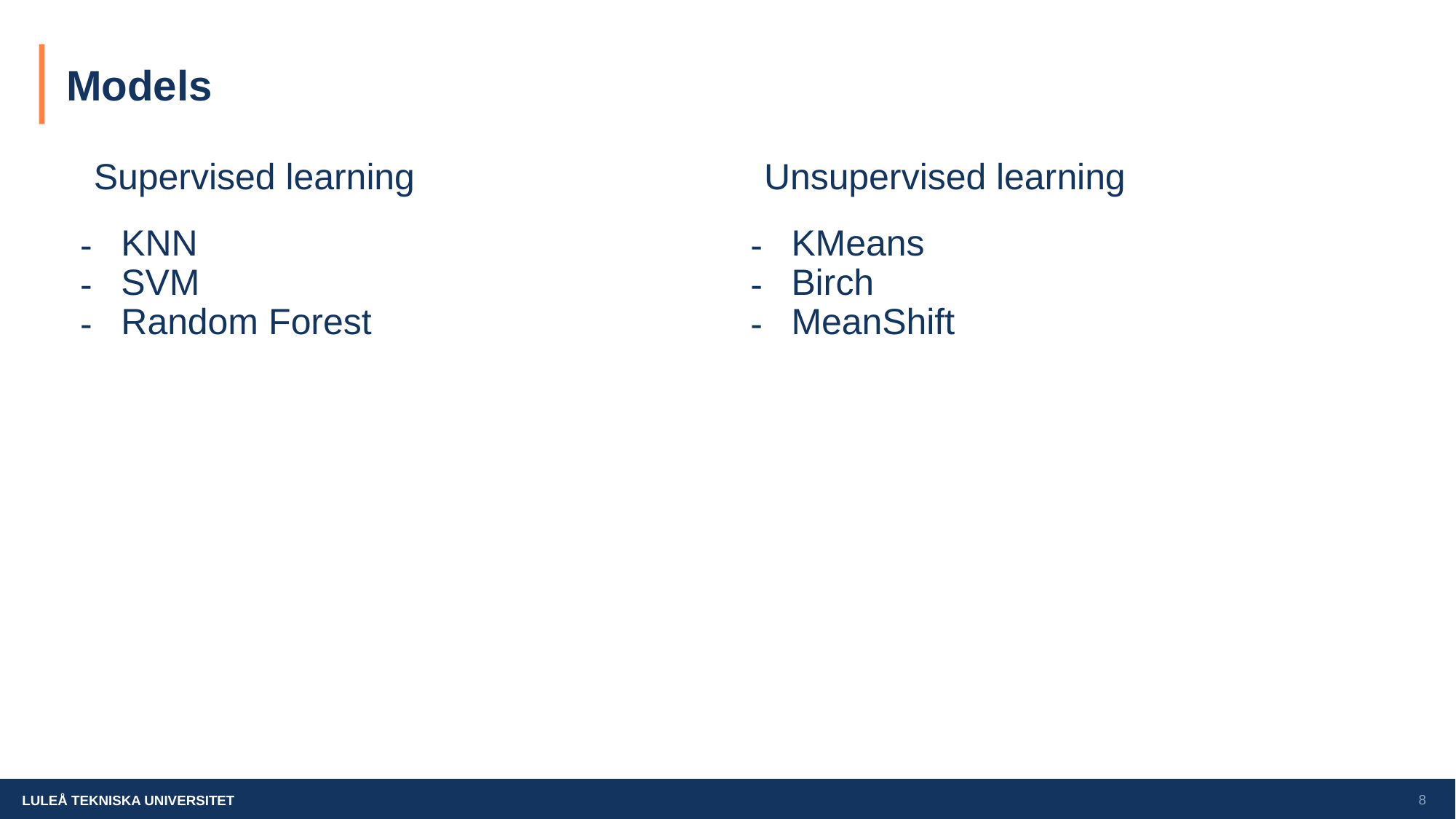

# Models
Supervised learning
KNN
SVM
Random Forest
Unsupervised learning
KMeans
Birch
MeanShift

8